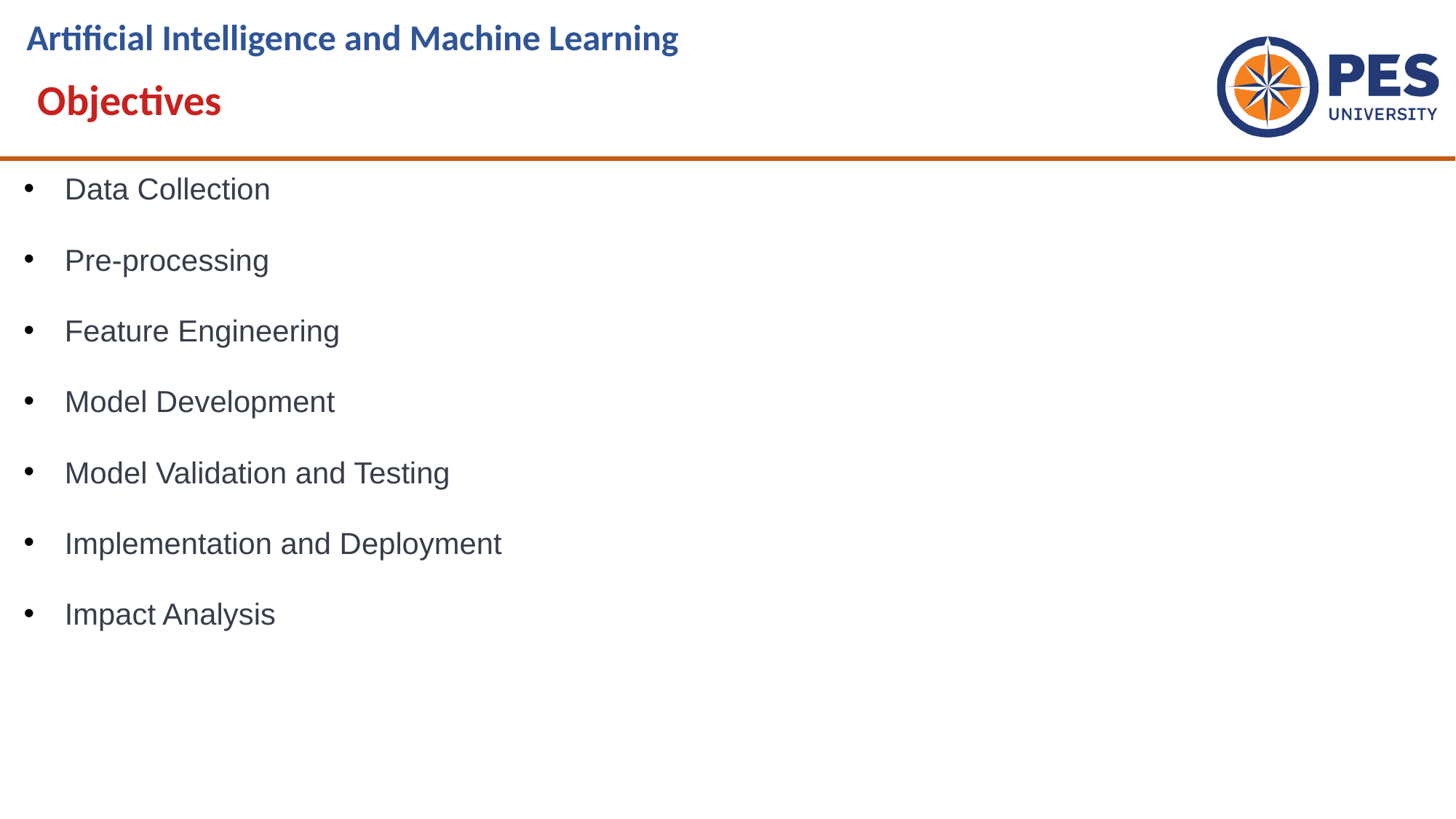

Objectives
Data Collection
Pre-processing
Feature Engineering
Model Development
Model Validation and Testing
Implementation and Deployment
Impact Analysis